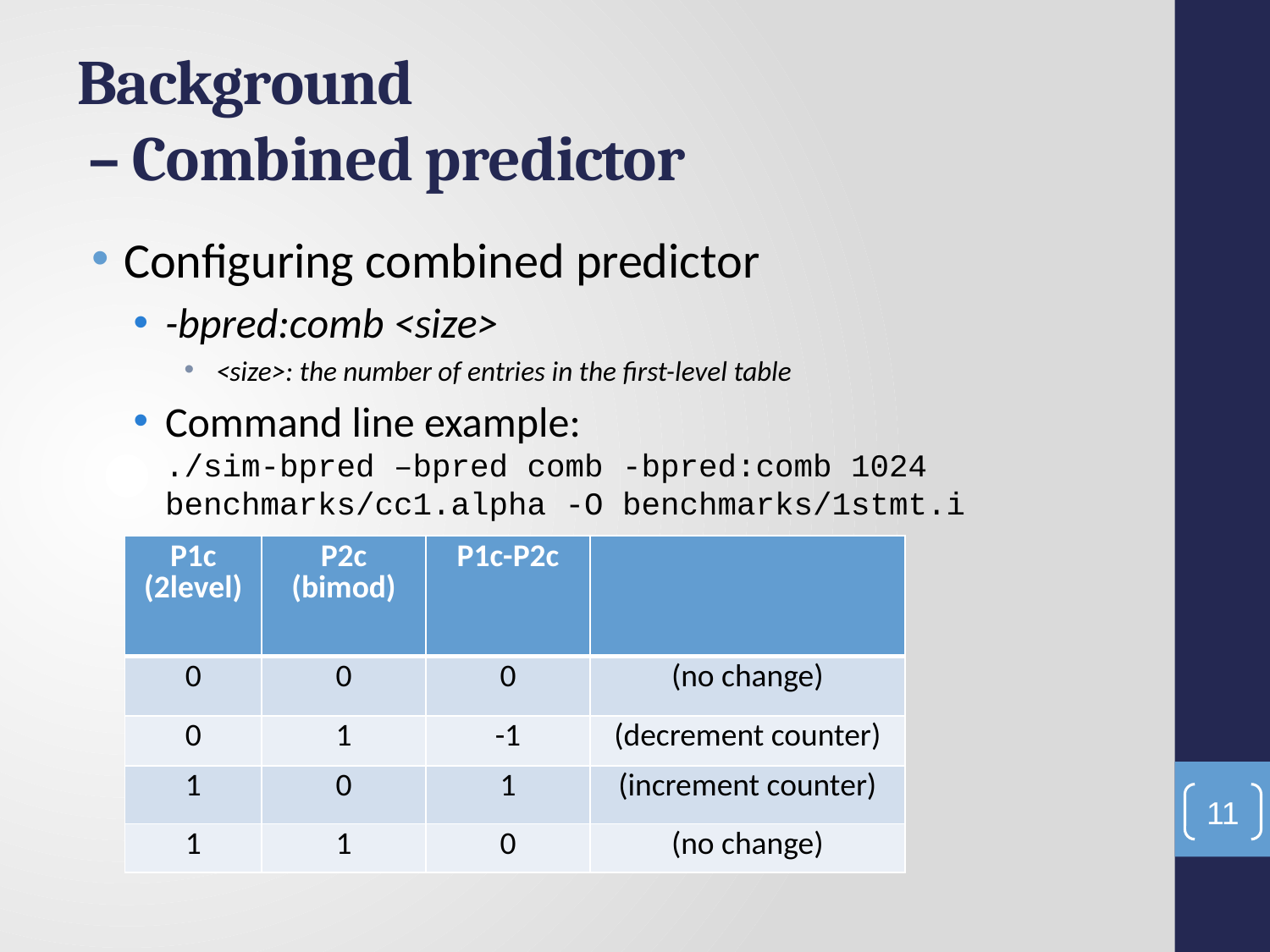

# Background – Combined predictor
Configuring combined predictor
-bpred:comb <size>
<size>: the number of entries in the first-level table
Command line example:
./sim-bpred –bpred comb -bpred:comb 1024 benchmarks/cc1.alpha -O benchmarks/1stmt.i

| P1c (2level) | P2c (bimod) | P1c-P2c |  |
| --- | --- | --- | --- |
| 0 | 0 | 0 | (no change) |
| 0 | 1 | -1 | (decrement counter) |
| 1 | 0 | 1 | (increment counter) |
| 1 | 1 | 0 | (no change) |
11